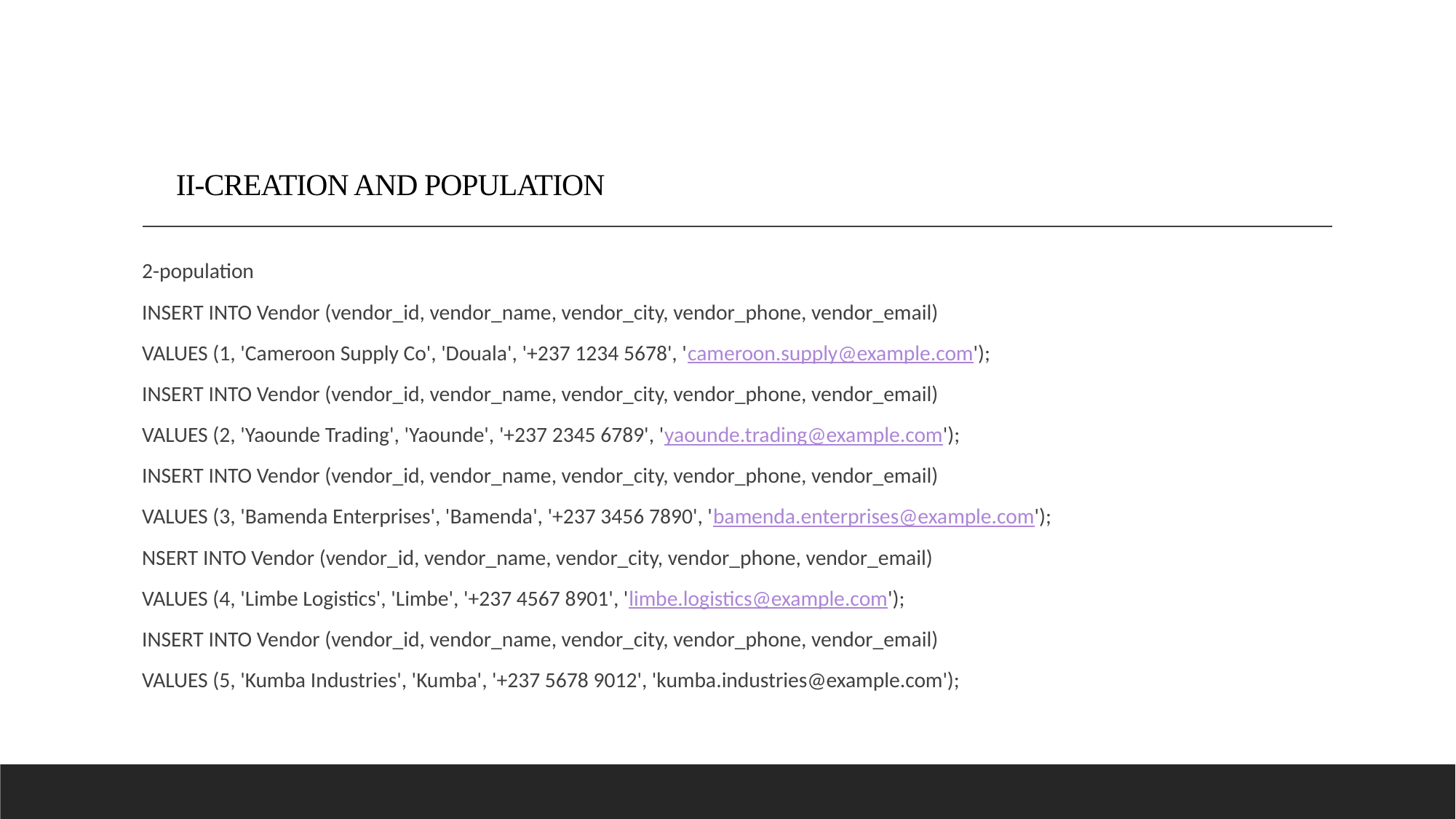

# II-CREATION AND POPULATION
2-population
INSERT INTO Vendor (vendor_id, vendor_name, vendor_city, vendor_phone, vendor_email)
VALUES (1, 'Cameroon Supply Co', 'Douala', '+237 1234 5678', 'cameroon.supply@example.com');
INSERT INTO Vendor (vendor_id, vendor_name, vendor_city, vendor_phone, vendor_email)
VALUES (2, 'Yaounde Trading', 'Yaounde', '+237 2345 6789', 'yaounde.trading@example.com');
INSERT INTO Vendor (vendor_id, vendor_name, vendor_city, vendor_phone, vendor_email)
VALUES (3, 'Bamenda Enterprises', 'Bamenda', '+237 3456 7890', 'bamenda.enterprises@example.com');
NSERT INTO Vendor (vendor_id, vendor_name, vendor_city, vendor_phone, vendor_email)
VALUES (4, 'Limbe Logistics', 'Limbe', '+237 4567 8901', 'limbe.logistics@example.com');
INSERT INTO Vendor (vendor_id, vendor_name, vendor_city, vendor_phone, vendor_email)
VALUES (5, 'Kumba Industries', 'Kumba', '+237 5678 9012', 'kumba.industries@example.com');